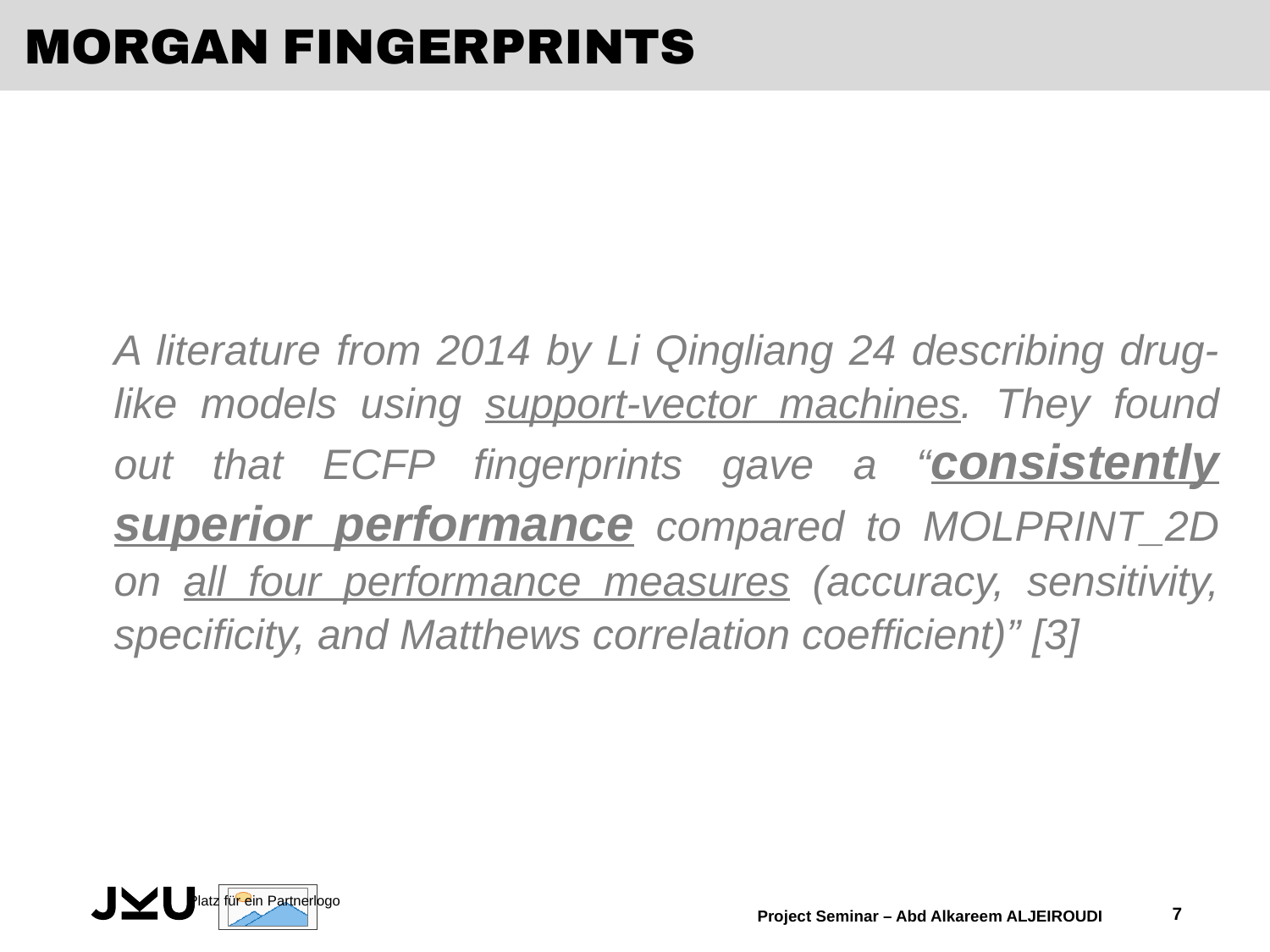

Morgan Fingerprints

A literature from 2014 by Li Qingliang 24 describing drug-like models using support-vector machines. They found out that ECFP fingerprints gave a “consistently superior performance compared to MOLPRINT_2D on all four performance measures (accuracy, sensitivity, specificity, and Matthews correlation coefficient)” [3]

7
Project Seminar – Abd Alkareem ALJEIROUDI